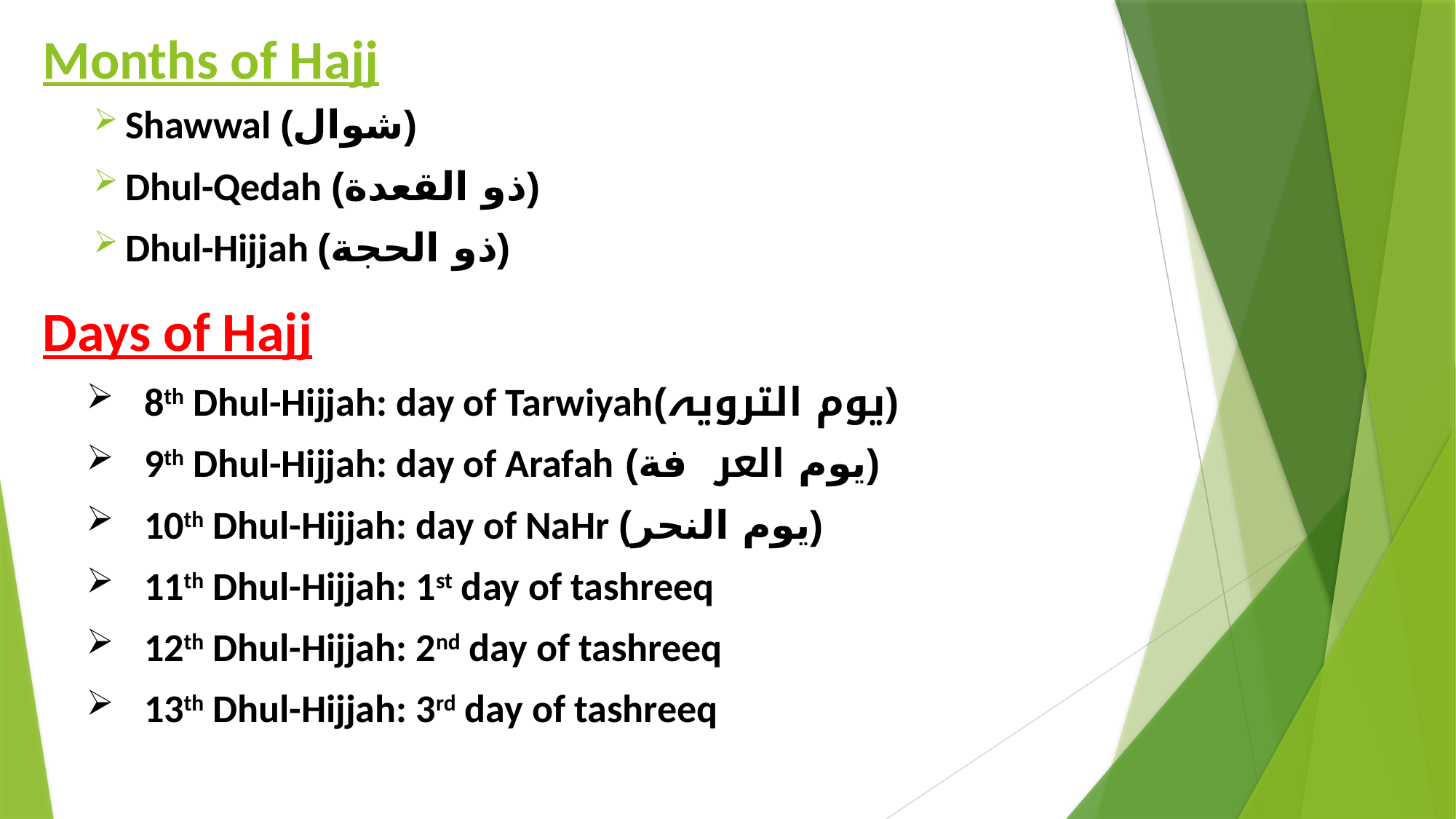

# Months of Hajj
Shawwal (شوال)
Dhul-Qedah (ذو القعدة)
Dhul-Hijjah (ذو الحجة)
Days of Hajj
8th Dhul-Hijjah: day of Tarwiyah(یوم الترویہ)
9th Dhul-Hijjah: day of Arafah (يوم العر  فة)
10th Dhul-Hijjah: day of NaHr (يوم النحر)
11th Dhul-Hijjah: 1st day of tashreeq
12th Dhul-Hijjah: 2nd day of tashreeq
13th Dhul-Hijjah: 3rd day of tashreeq